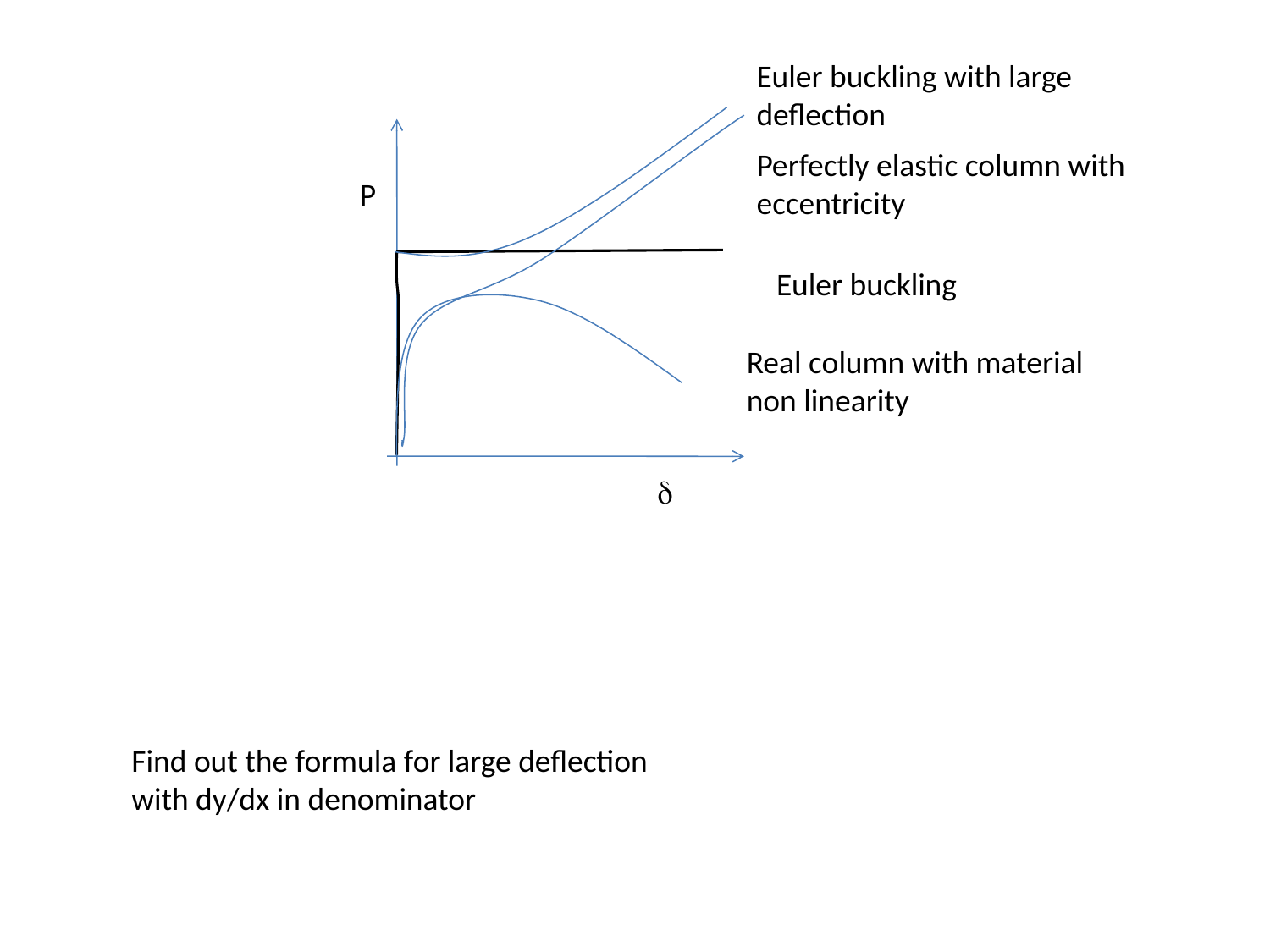

Euler buckling with large deflection

Perfectly elastic column with eccentricity
P

Euler buckling

Real column with material non linearity
δ
Find out the formula for large deflection with dy/dx in denominator